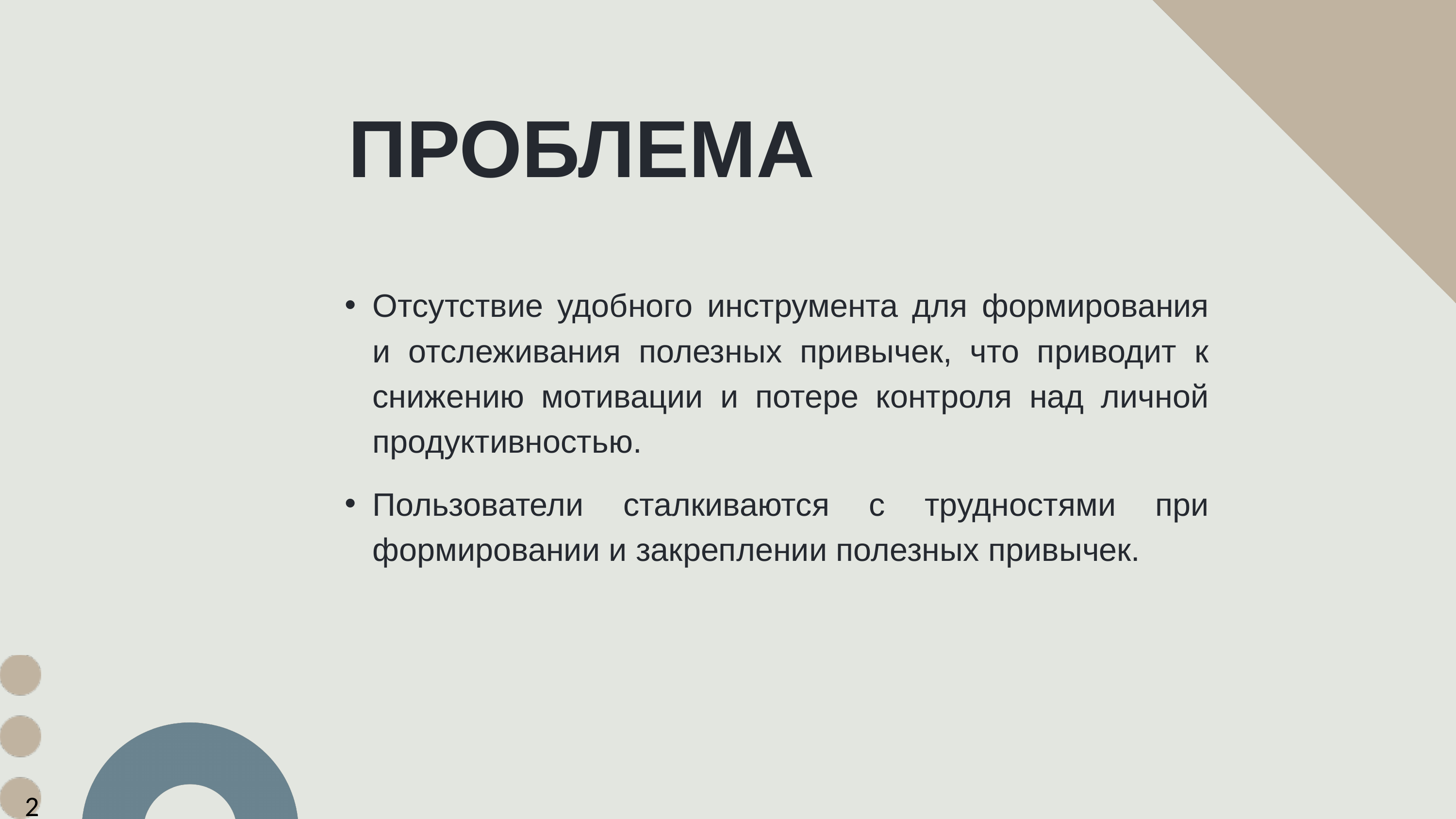

ПРОБЛЕМА
Отсутствие удобного инструмента для формирования и отслеживания полезных привычек, что приводит к снижению мотивации и потере контроля над личной продуктивностью.
Пользователи сталкиваются с трудностями при формировании и закреплении полезных привычек.

2